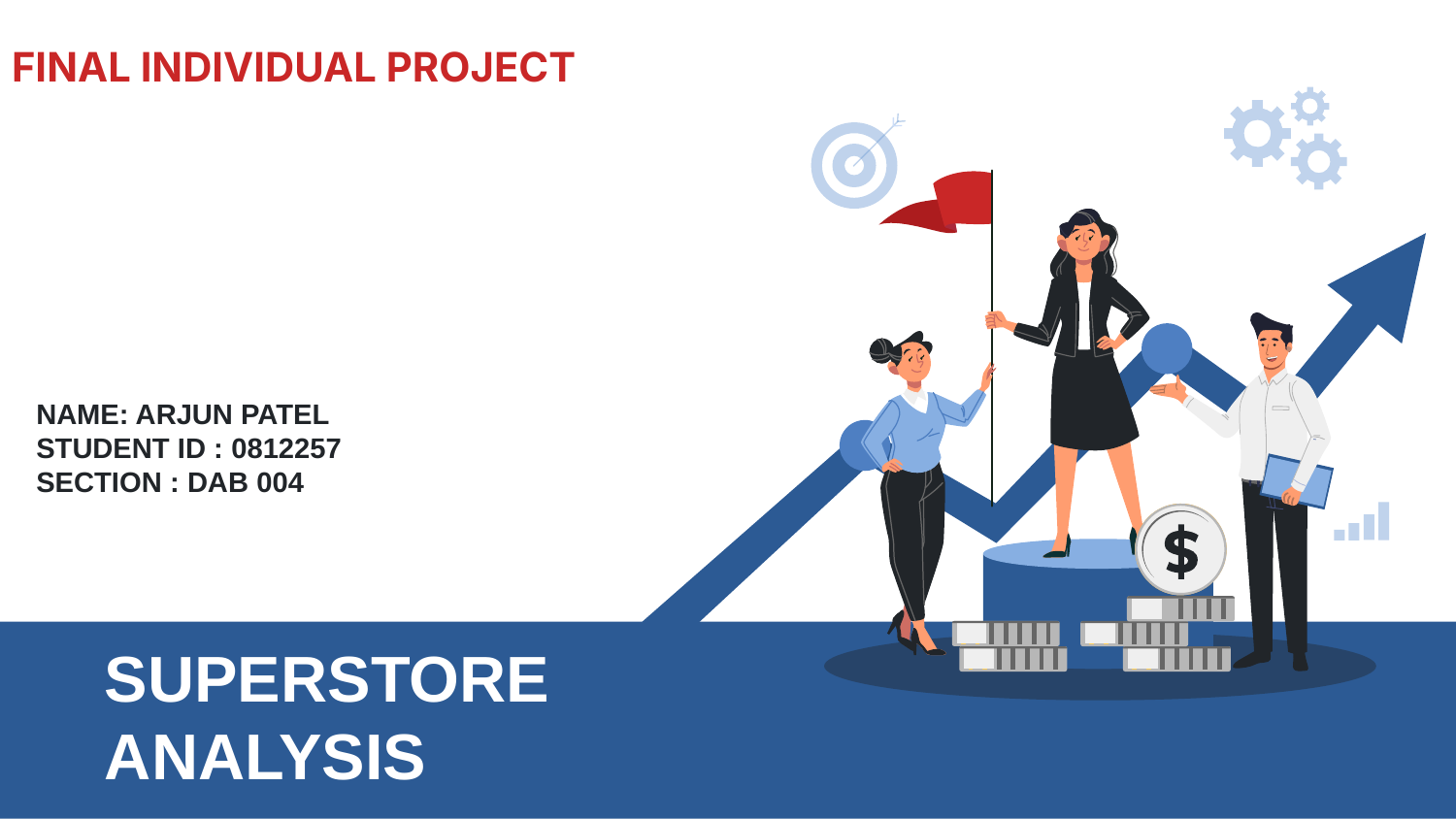

# FINAL INDIVIDUAL PROJECT

NAME: ARJUN PATEL
STUDENT ID : 0812257
SECTION : DAB 004

SUPERSTORE ANALYSIS